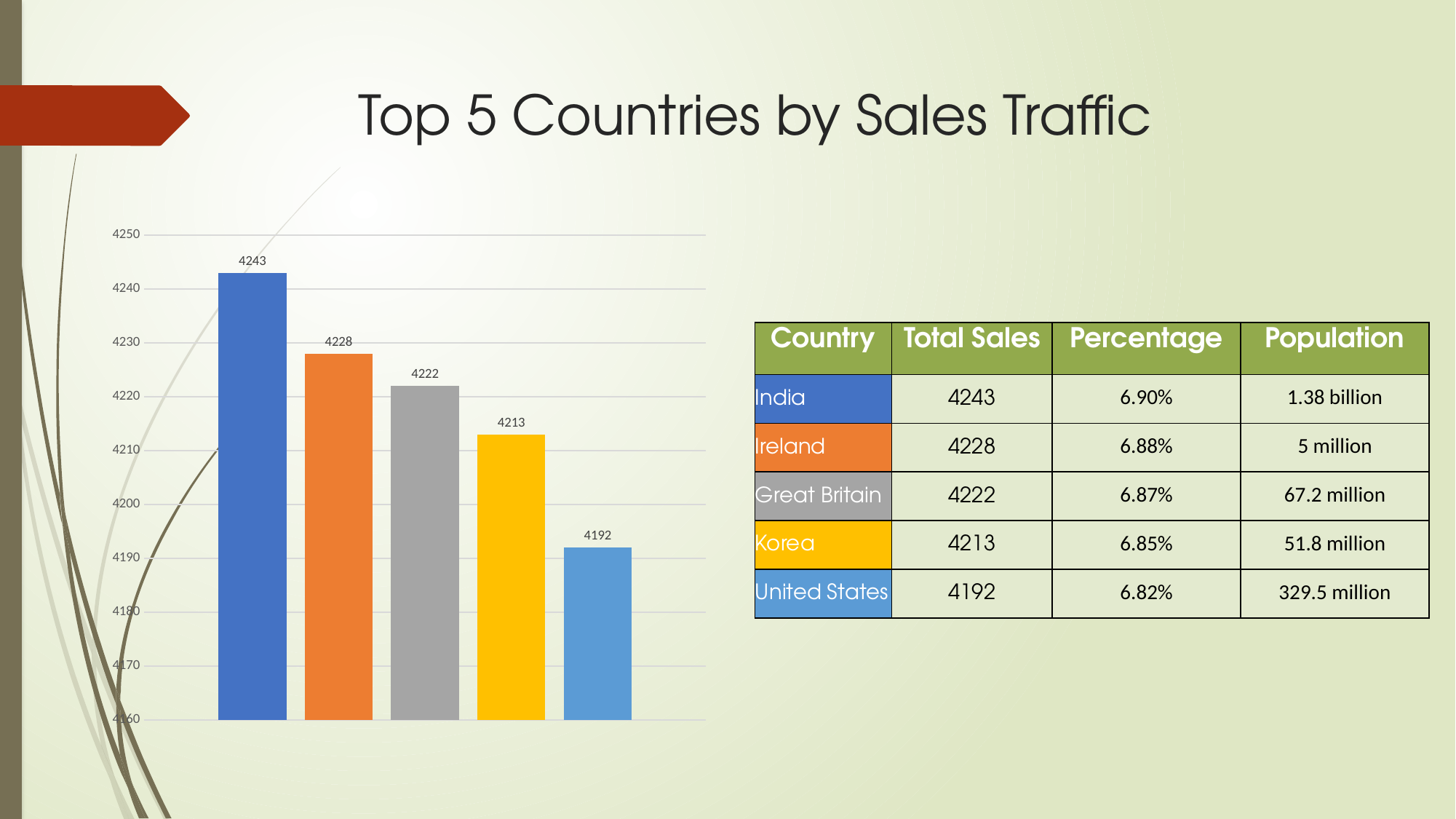

# Top 5 Countries by Sales Traffic

### Chart

| Category | India | Ireland | Great Britain | Korea | United States |
|---|---|---|---|---|---|
| Country | Total Sales | Percentage | Population |
| --- | --- | --- | --- |
| India | 4243 | 6.90% | 1.38 billion |
| Ireland | 4228 | 6.88% | 5 million |
| Great Britain | 4222 | 6.87% | 67.2 million |
| Korea | 4213 | 6.85% | 51.8 million |
| United States | 4192 | 6.82% | 329.5 million |